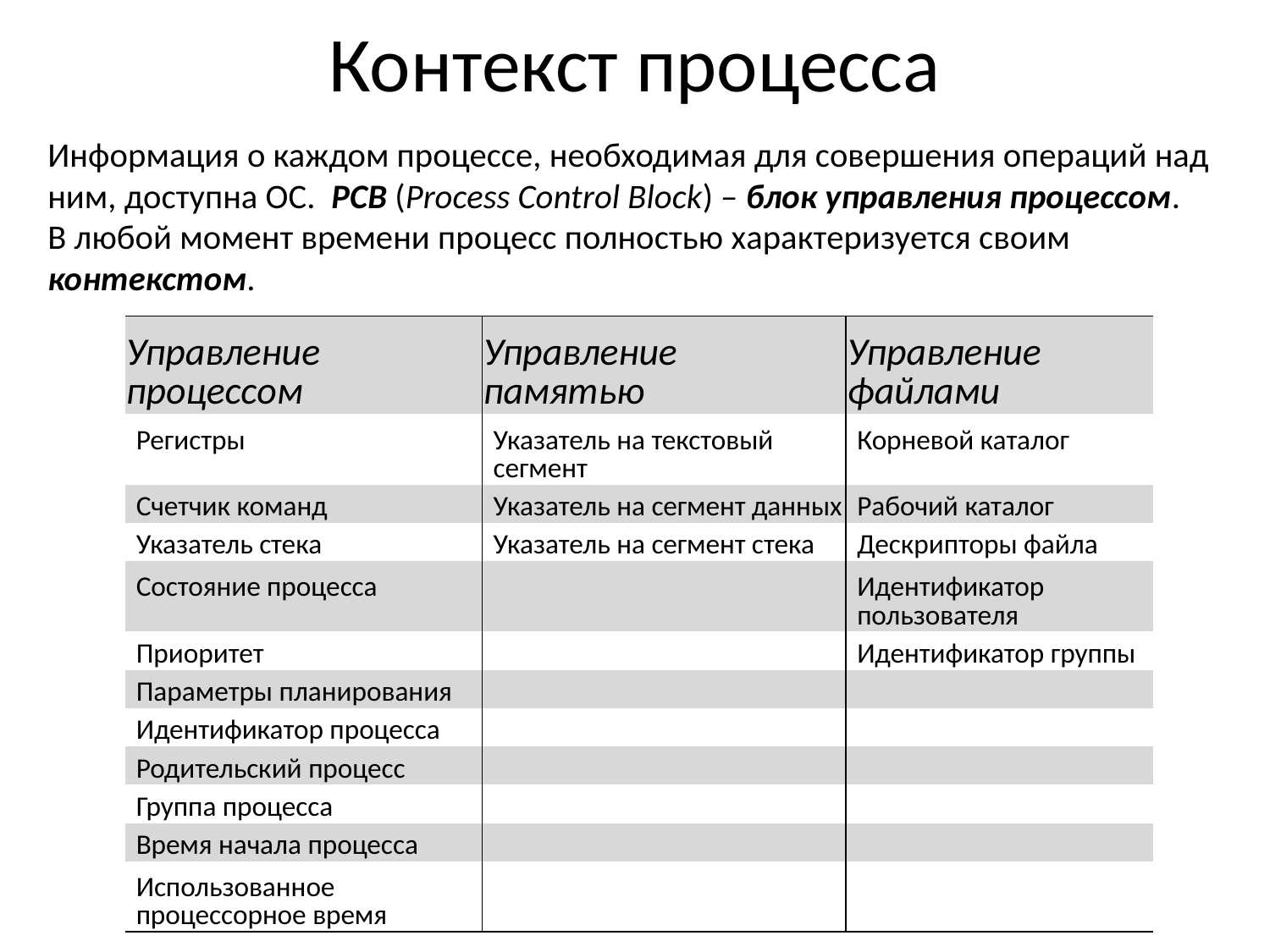

# Контекст процесса
Информация о каждом процессе, необходимая для совершения операций над ним, доступна ОС.  PCB (Process Control Block) – блок управления процессом.
В любой момент времени процесс полностью характеризуется своим контекстом.
| Управление процессом | Управление памятью | Управление файлами |
| --- | --- | --- |
| Регистры | Указатель на текстовый сегмент | Корневой каталог |
| Счетчик команд | Указатель на сегмент данных | Рабочий каталог |
| Указатель стека | Указатель на сегмент стека | Дескрипторы файла |
| Состояние процесса |  | Идентификатор пользователя |
| Приоритет |  | Идентификатор группы |
| Параметры планирования |  |  |
| Идентификатор процесса |  |  |
| Родительский процесс |  |  |
| Группа процесса |  |  |
| Время начала процесса |  |  |
| Использованное процессорное время |  |  |